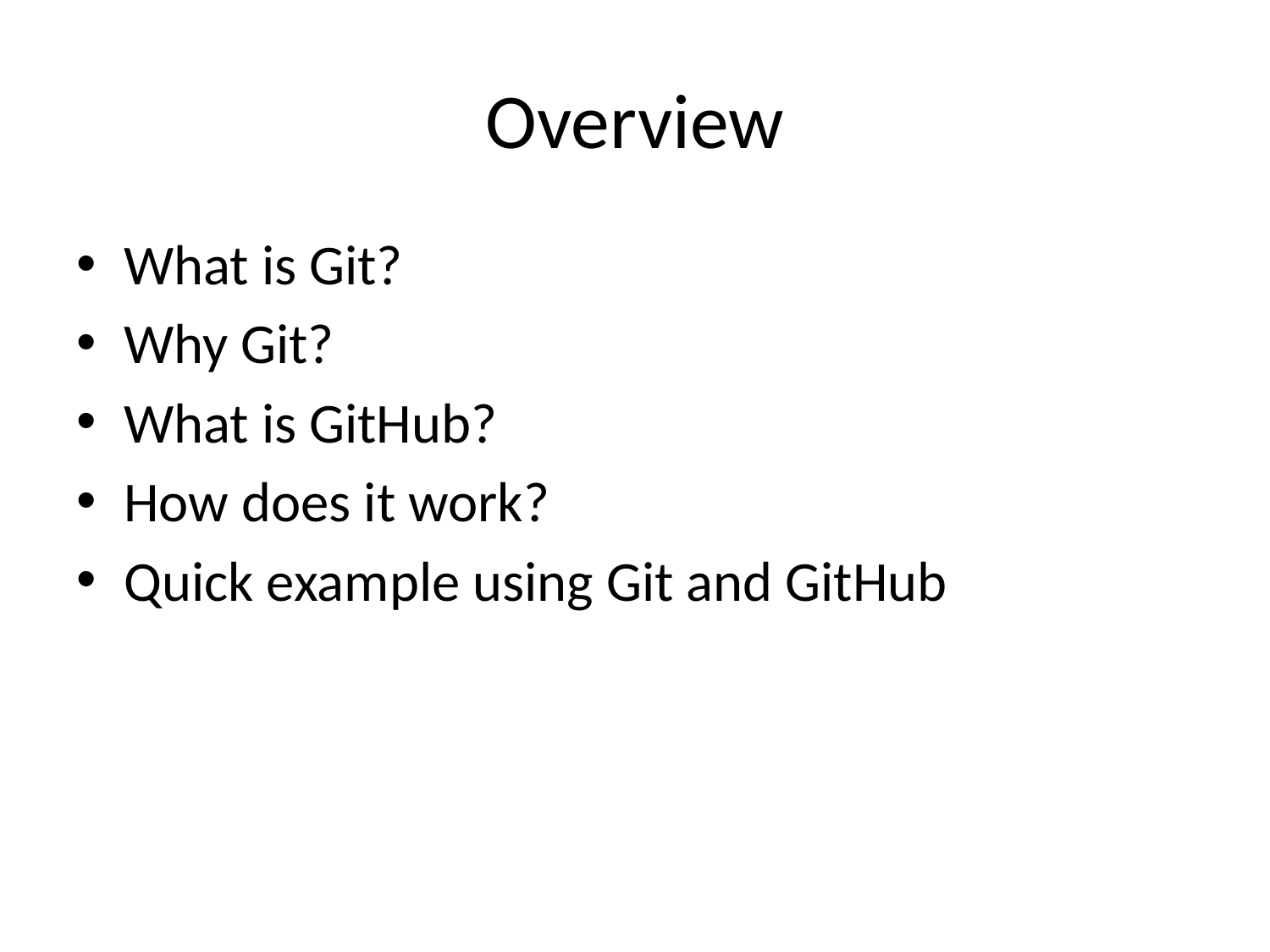

# Overview
What is Git?
Why Git?
What is GitHub?
How does it work?
Quick example using Git and GitHub